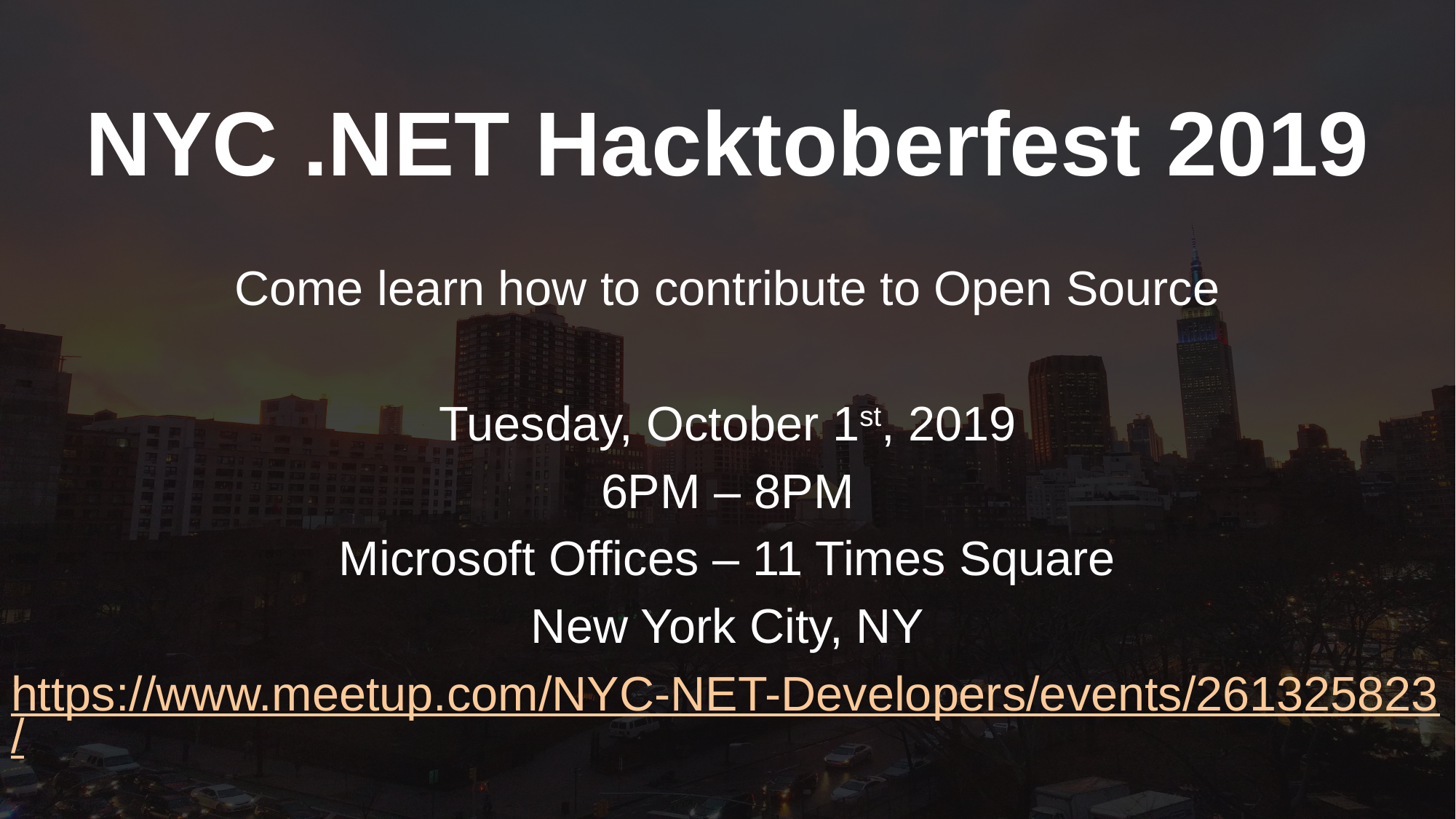

NYC .NET Hacktoberfest 2019
Come learn how to contribute to Open Source

Tuesday, October 1st, 2019
6PM – 8PM
Microsoft Offices – 11 Times Square
New York City, NY
https://www.meetup.com/NYC-NET-Developers/events/261325823/